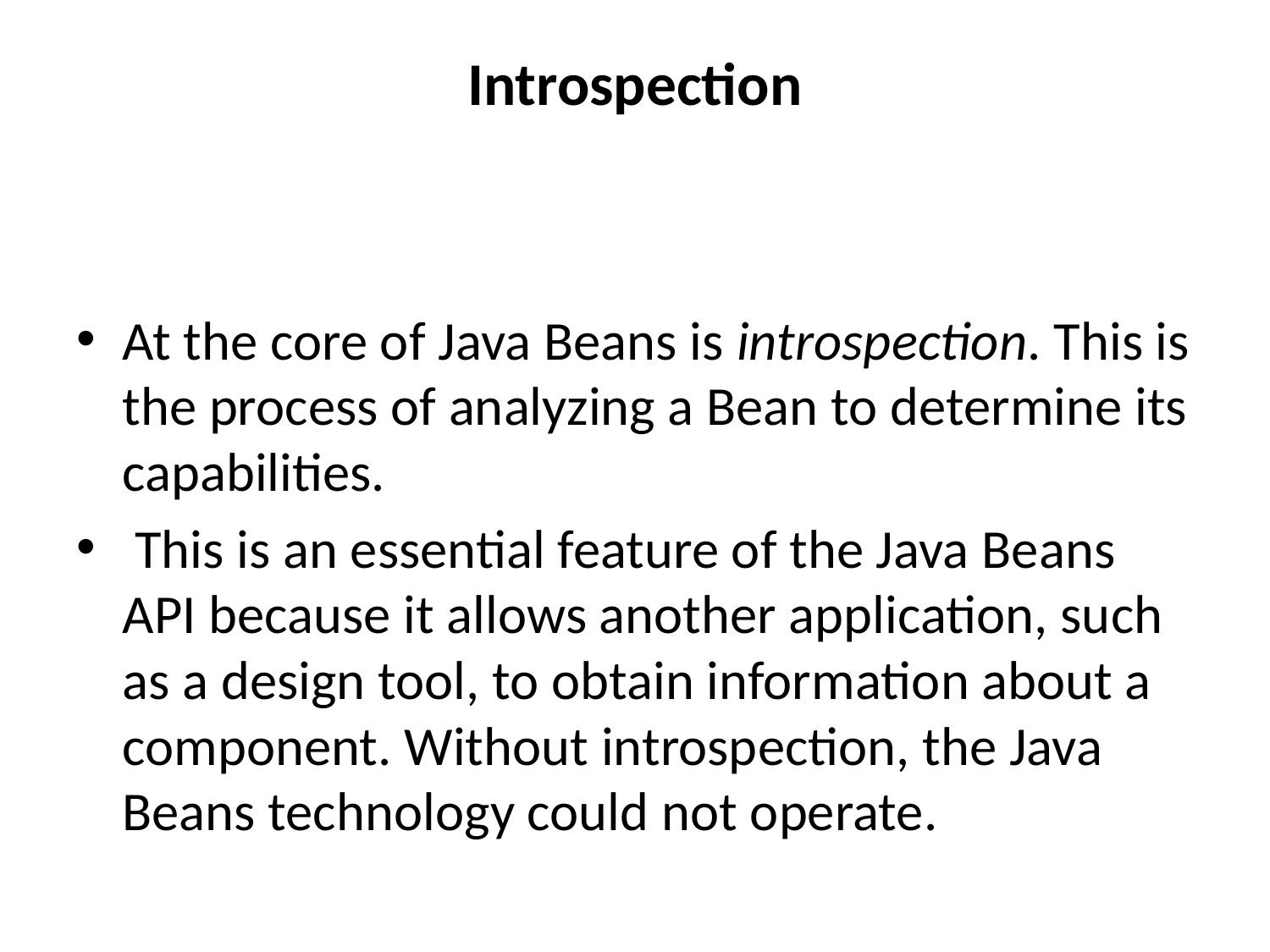

# Introspection

At the core of Java Beans is introspection. This is the process of analyzing a Bean to determine its capabilities.
 This is an essential feature of the Java Beans API because it allows another application, such as a design tool, to obtain information about a component. Without introspection, the Java Beans technology could not operate.